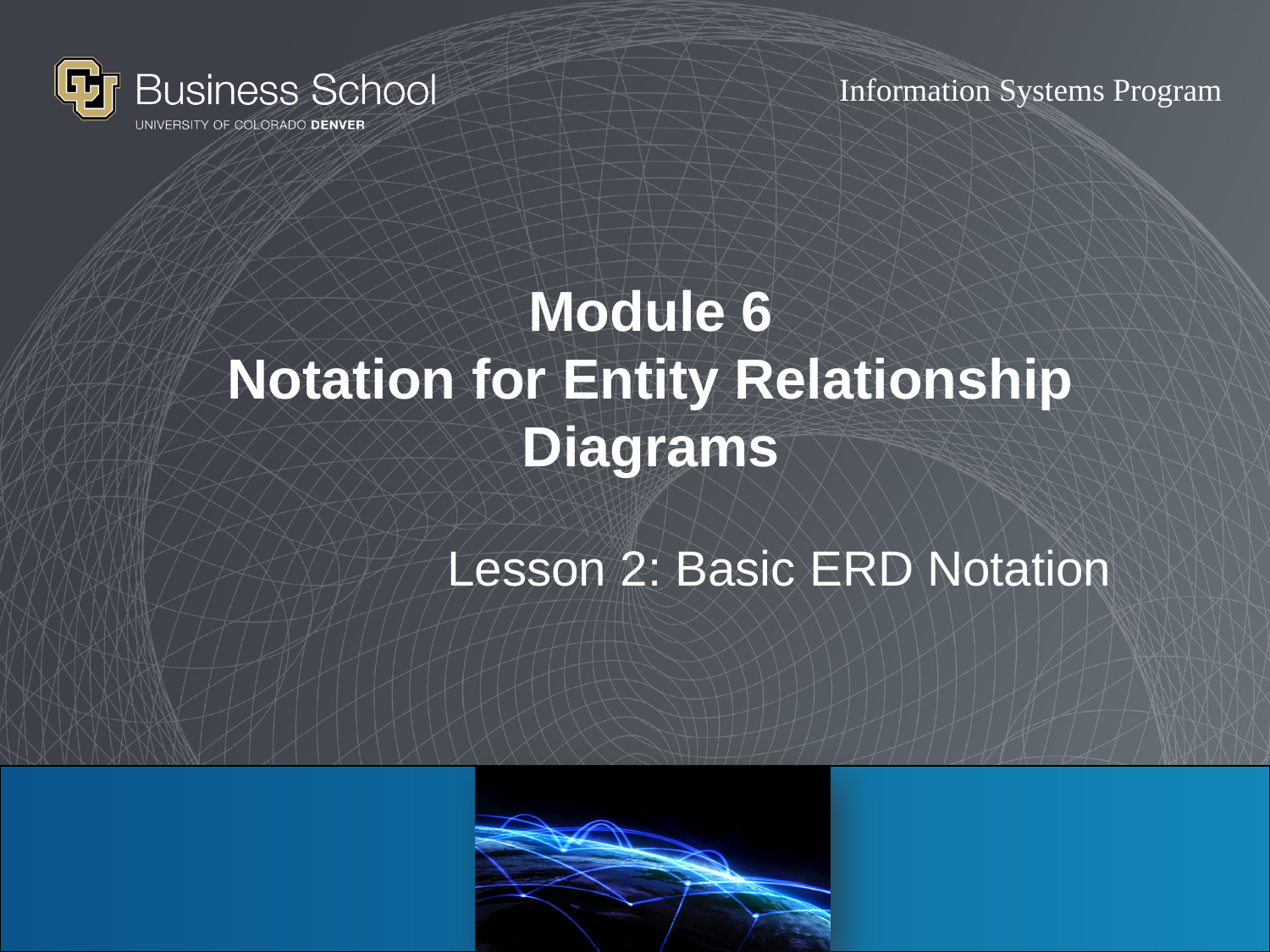

# Module 6 Notation for Entity Relationship Diagrams
Lesson 2: Basic ERD Notation